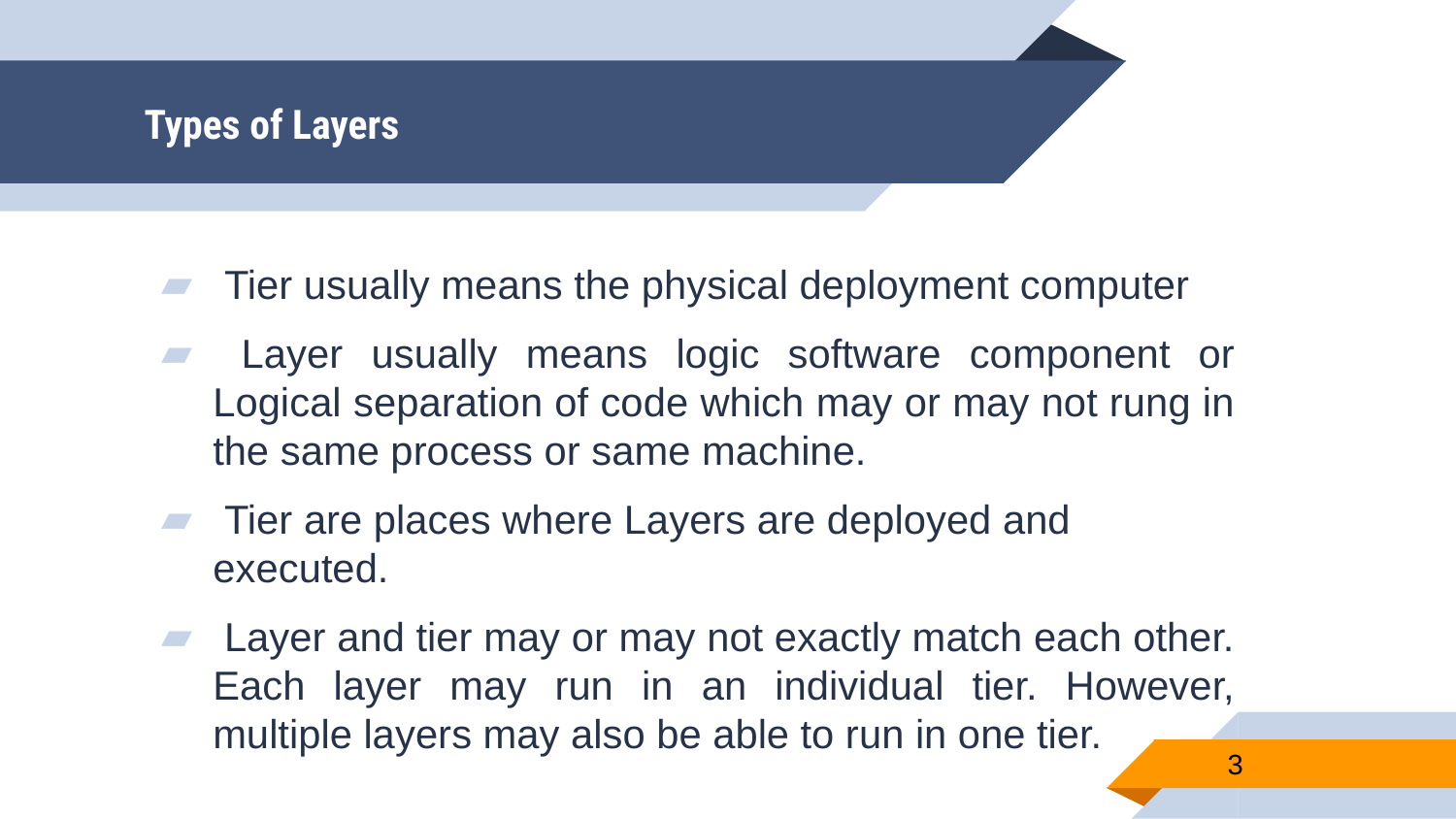

# Types of Layers
 Tier usually means the physical deployment computer
 Layer usually means logic software component or Logical separation of code which may or may not rung in the same process or same machine.
 Tier are places where Layers are deployed and executed.
 Layer and tier may or may not exactly match each other. Each layer may run in an individual tier. However, multiple layers may also be able to run in one tier.
3